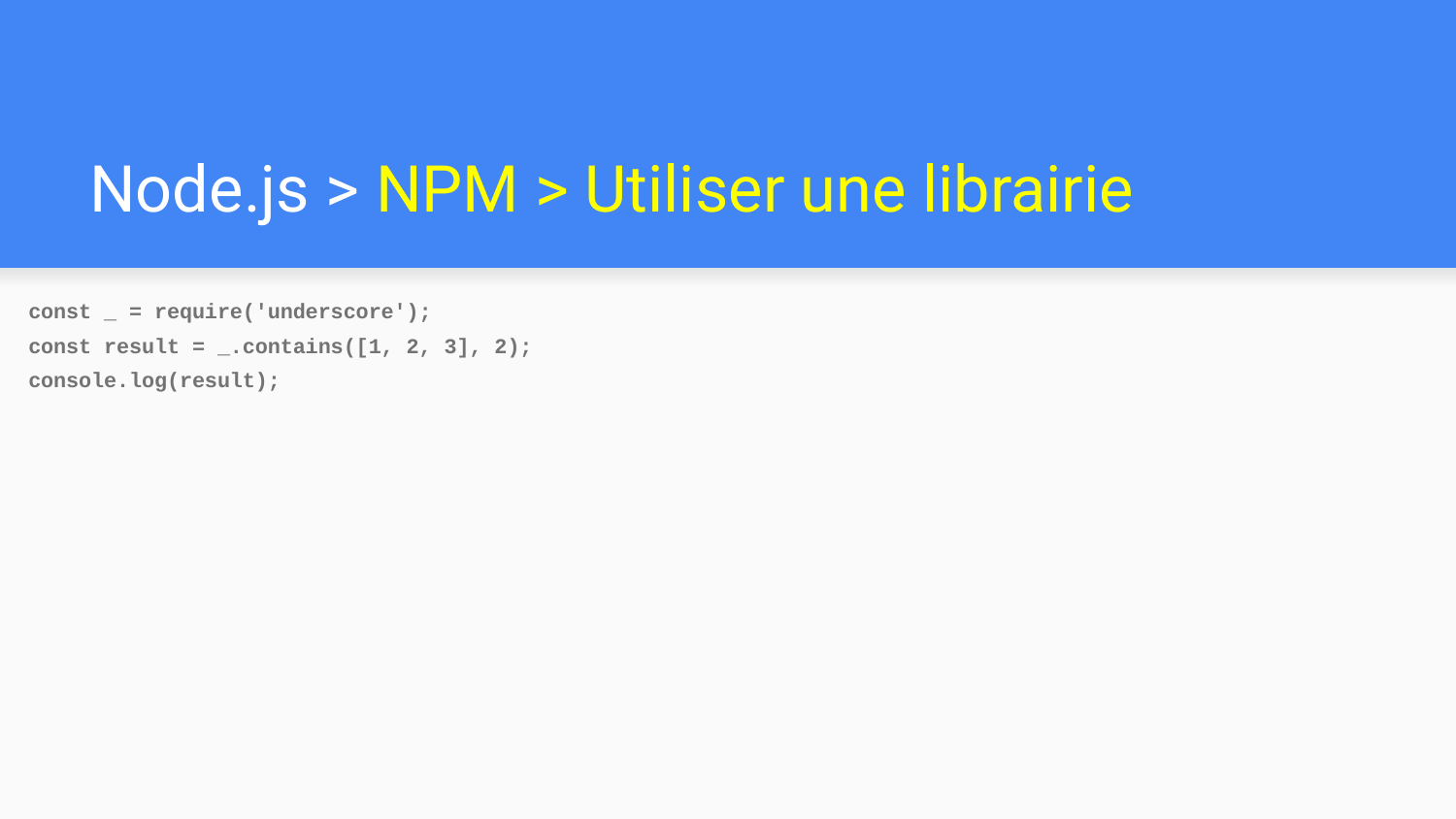

# Node.js > NPM > Utiliser une librairie
const _ = require('underscore');
const result = _.contains([1, 2, 3], 2);
console.log(result);